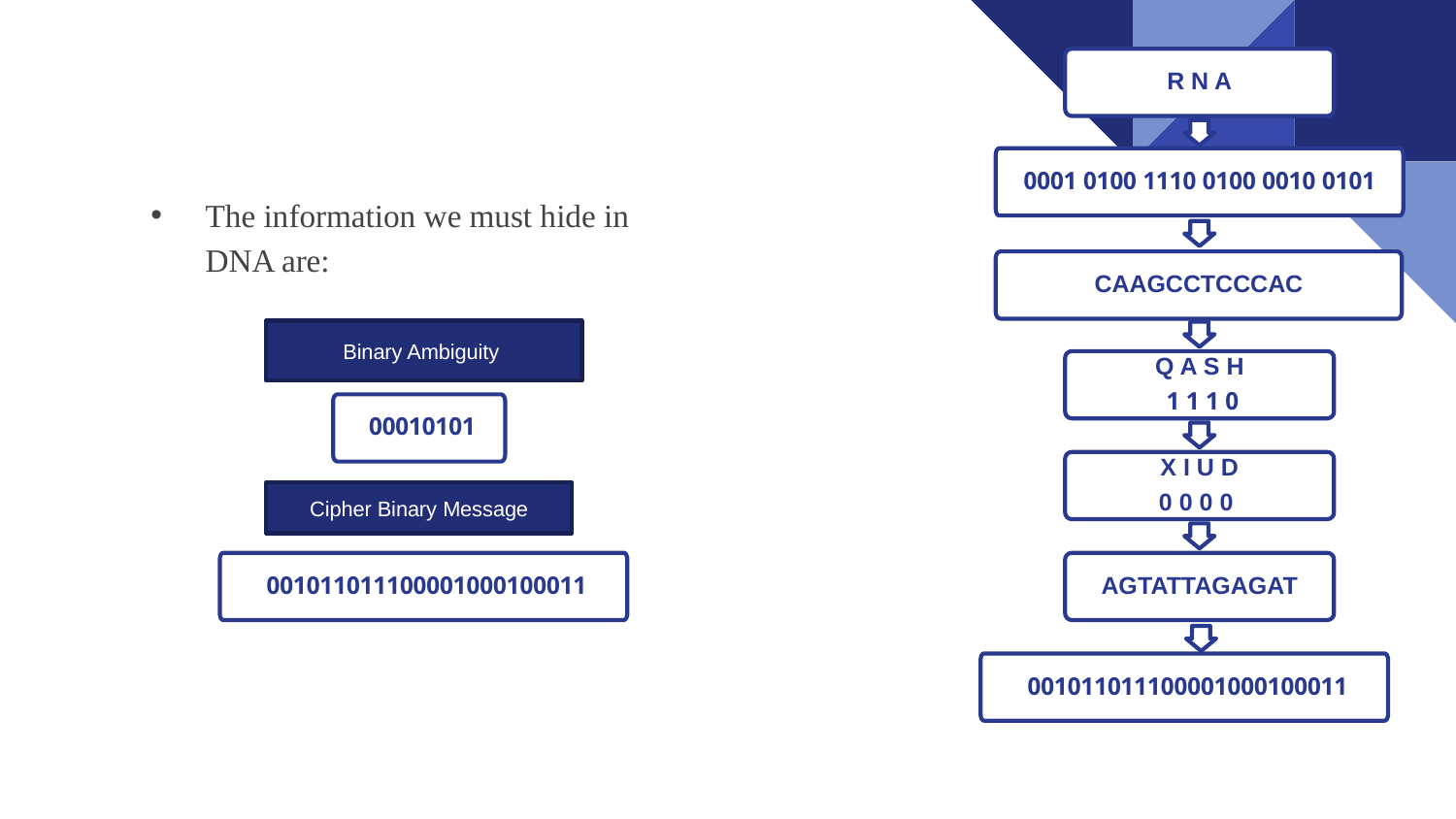

R N A

0101 0010 0100 1110 0100 0001
The information we must hide in DNA are:

CAAGCCTCCCAC
Binary Ambiguity

Q A S H
0 1 1 1
00010101

X I U D
0 0 0 0
Cipher Binary Message

001011011100001000100011
AGTATTAGAGAT

001011011100001000100011